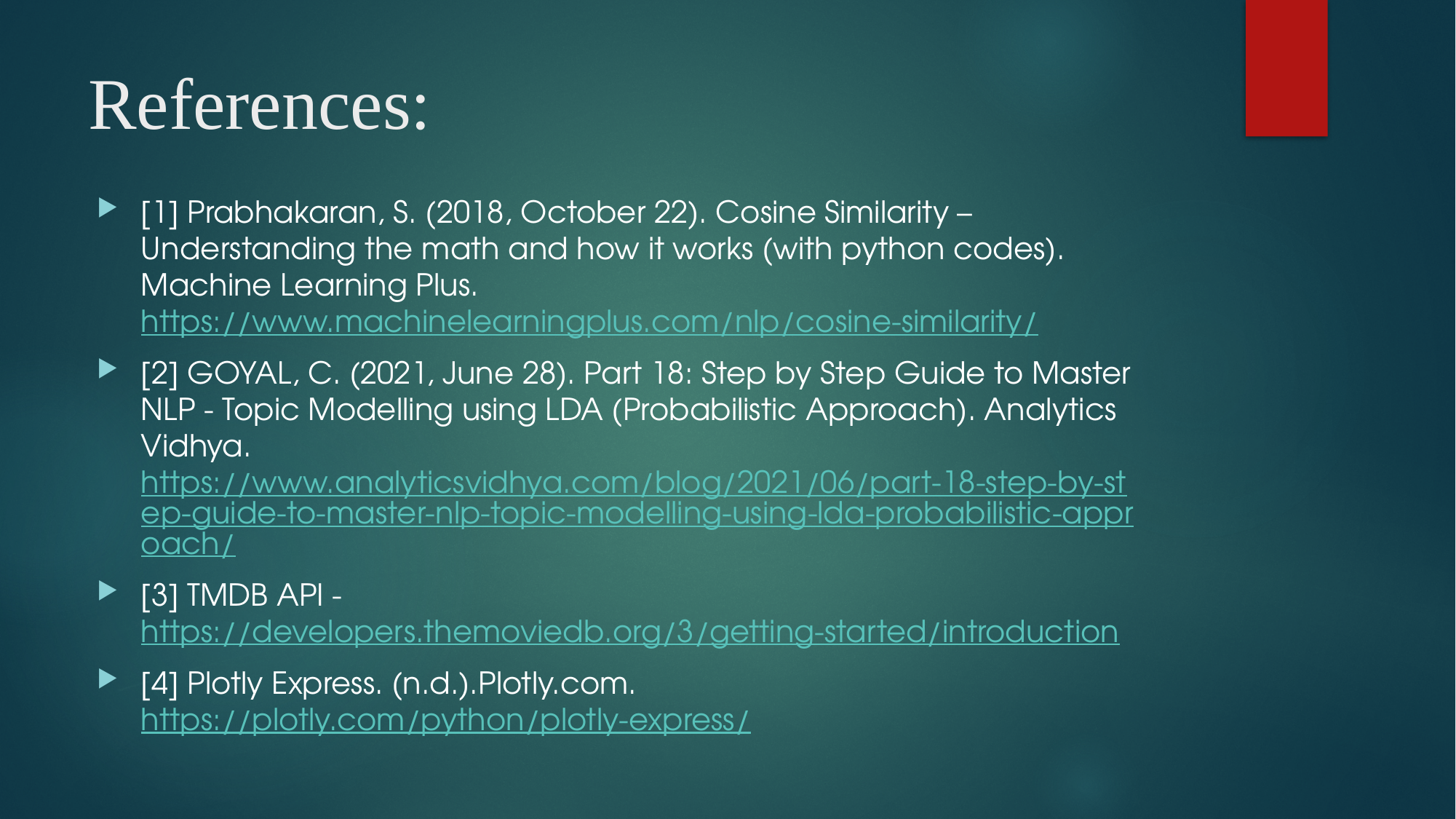

# References:
[1] Prabhakaran, S. (2018, October 22). Cosine Similarity – Understanding the math and how it works (with python codes). Machine Learning Plus. https://www.machinelearningplus.com/nlp/cosine-similarity/
[2] GOYAL, C. (2021, June 28). Part 18: Step by Step Guide to Master NLP - Topic Modelling using LDA (Probabilistic Approach). Analytics Vidhya. https://www.analyticsvidhya.com/blog/2021/06/part-18-step-by-step-guide-to-master-nlp-topic-modelling-using-lda-probabilistic-approach/
[3] TMDB API - https://developers.themoviedb.org/3/getting-started/introduction
[4] Plotly Express. (n.d.).Plotly.com. https://plotly.com/python/plotly-express/